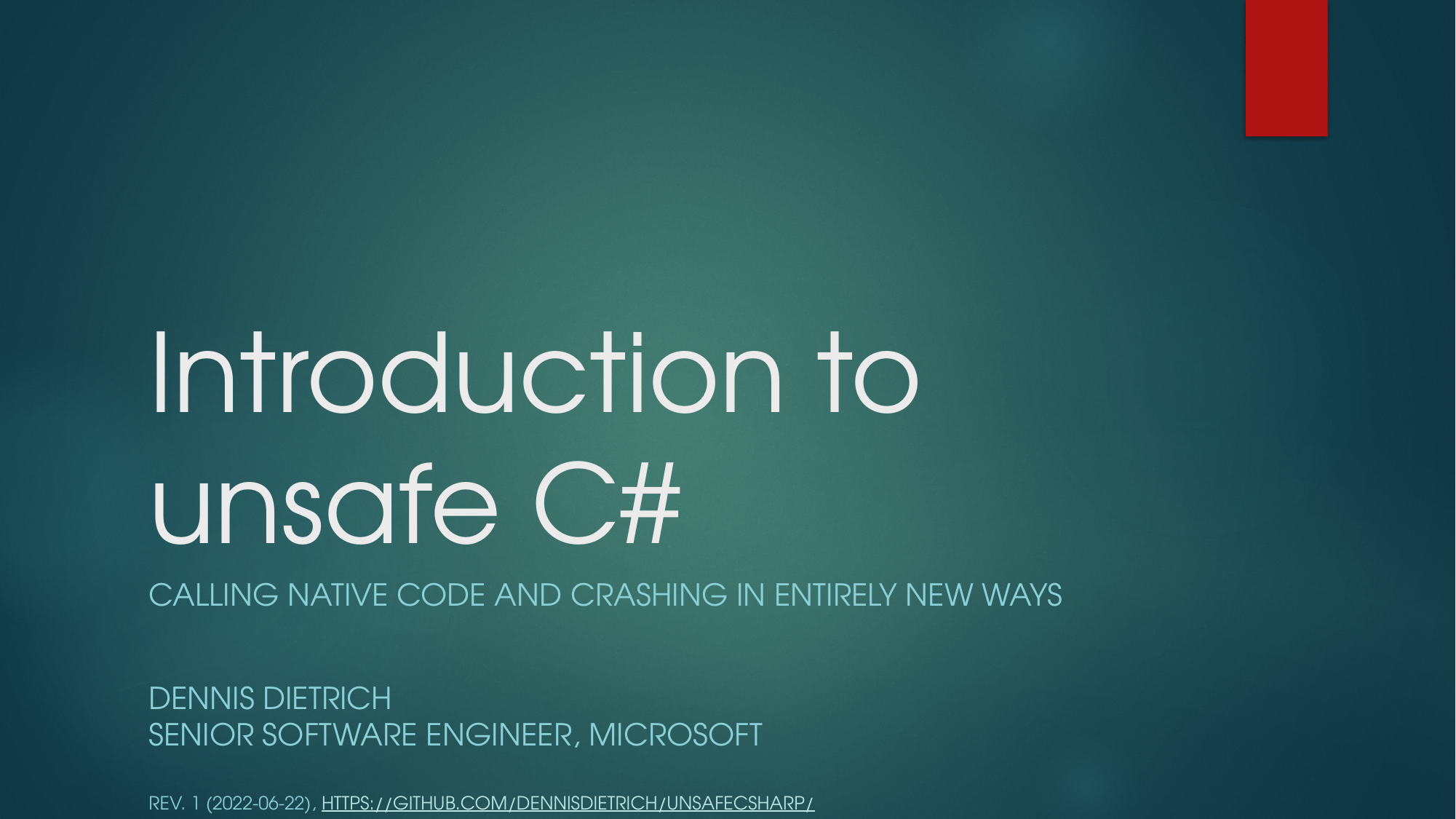

# Introduction to unsafe C#
Calling native code and crashing in entirely new ways
Dennis Dietrich
Senior Software Engineer, Microsoft
Rev. 1 (2022-06-22), https://github.com/dennisdietrich/UnsafeCSharp/